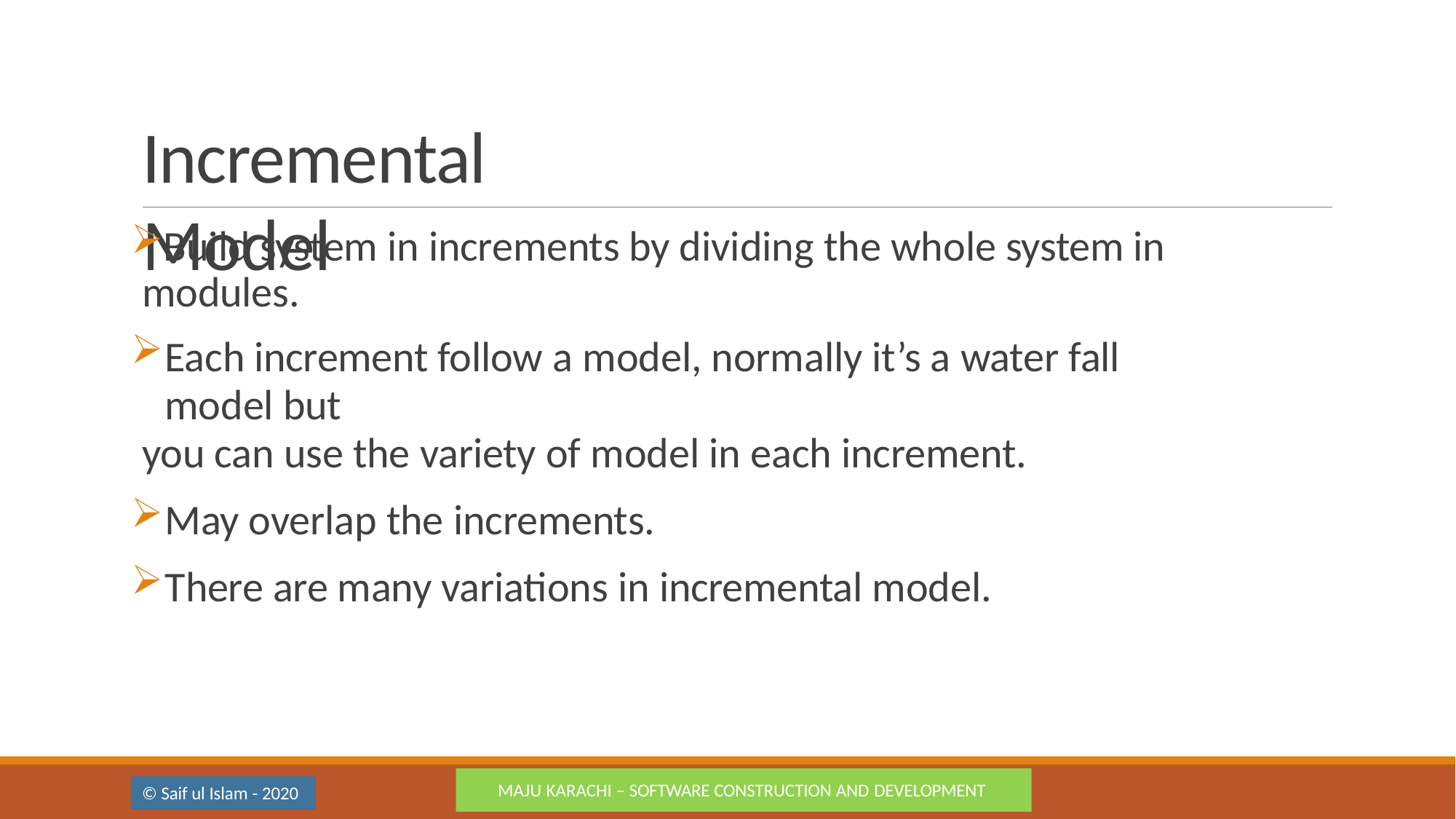

# Incremental Model
Build system in increments by dividing the whole system in  modules.
Each increment follow a model, normally it’s a water fall model but
you can use the variety of model in each increment.
May overlap the increments.
There are many variations in incremental model.

MAJU KARACHI – SOFTWARE CONSTRUCTION AND DEVELOPMENT
© Saif ul Islam - 2020